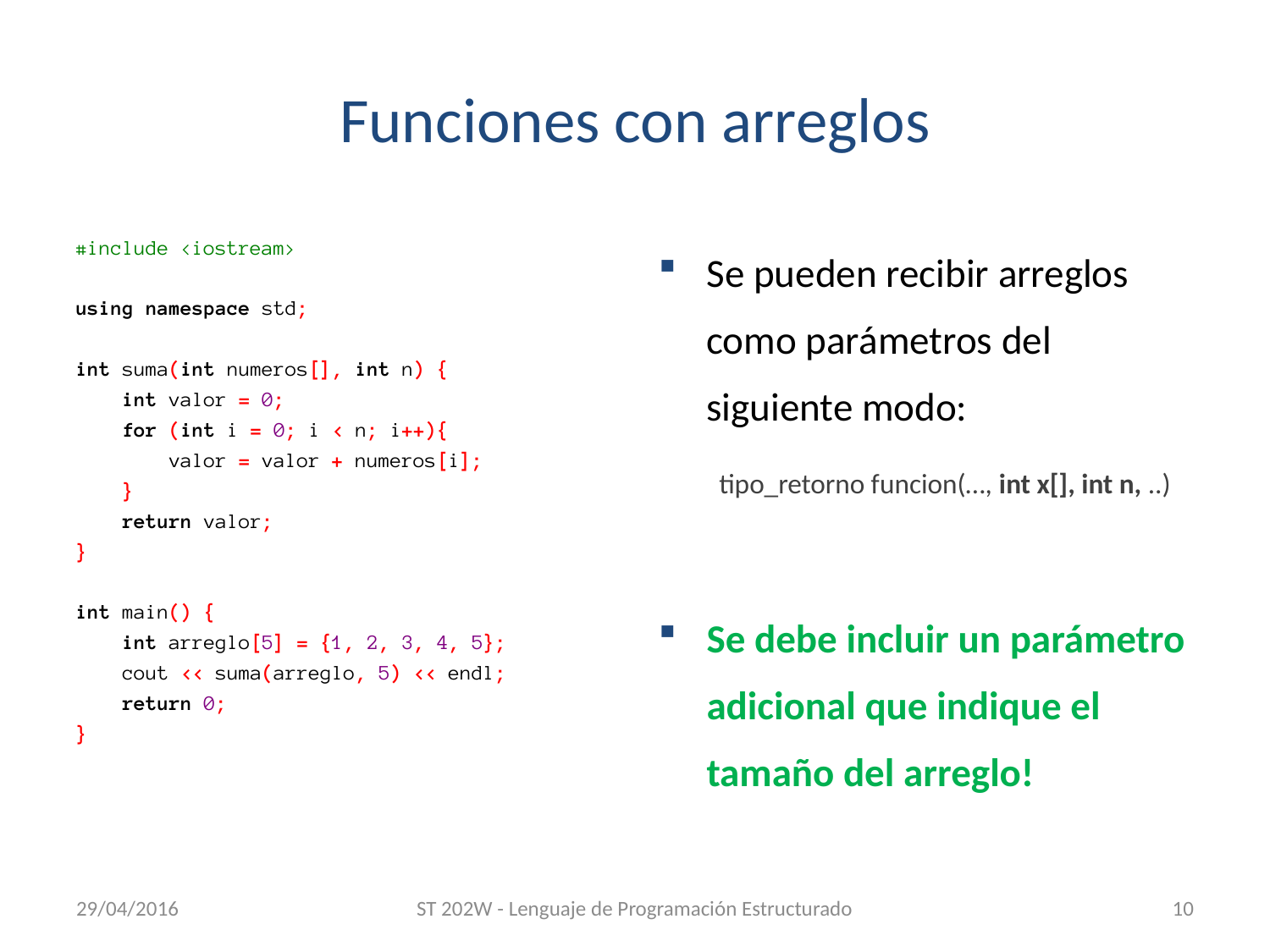

# Funciones con arreglos
#include <iostream>

using namespace std;

int suma(int numeros[], int n) {
    int valor = 0;
    for (int i = 0; i < n; i++){
        valor = valor + numeros[i];
    }
    return valor;
}

int main() {
    int arreglo[5] = {1, 2, 3, 4, 5};
    cout << suma(arreglo, 5) << endl;
    return 0;
}
Se pueden recibir arreglos como parámetros del siguiente modo:
 tipo_retorno funcion(…, int x[], int n, ..)

Se debe incluir un parámetro adicional que indique el tamaño del arreglo!

29/04/2016
ST 202W - Lenguaje de Programación Estructurado
10